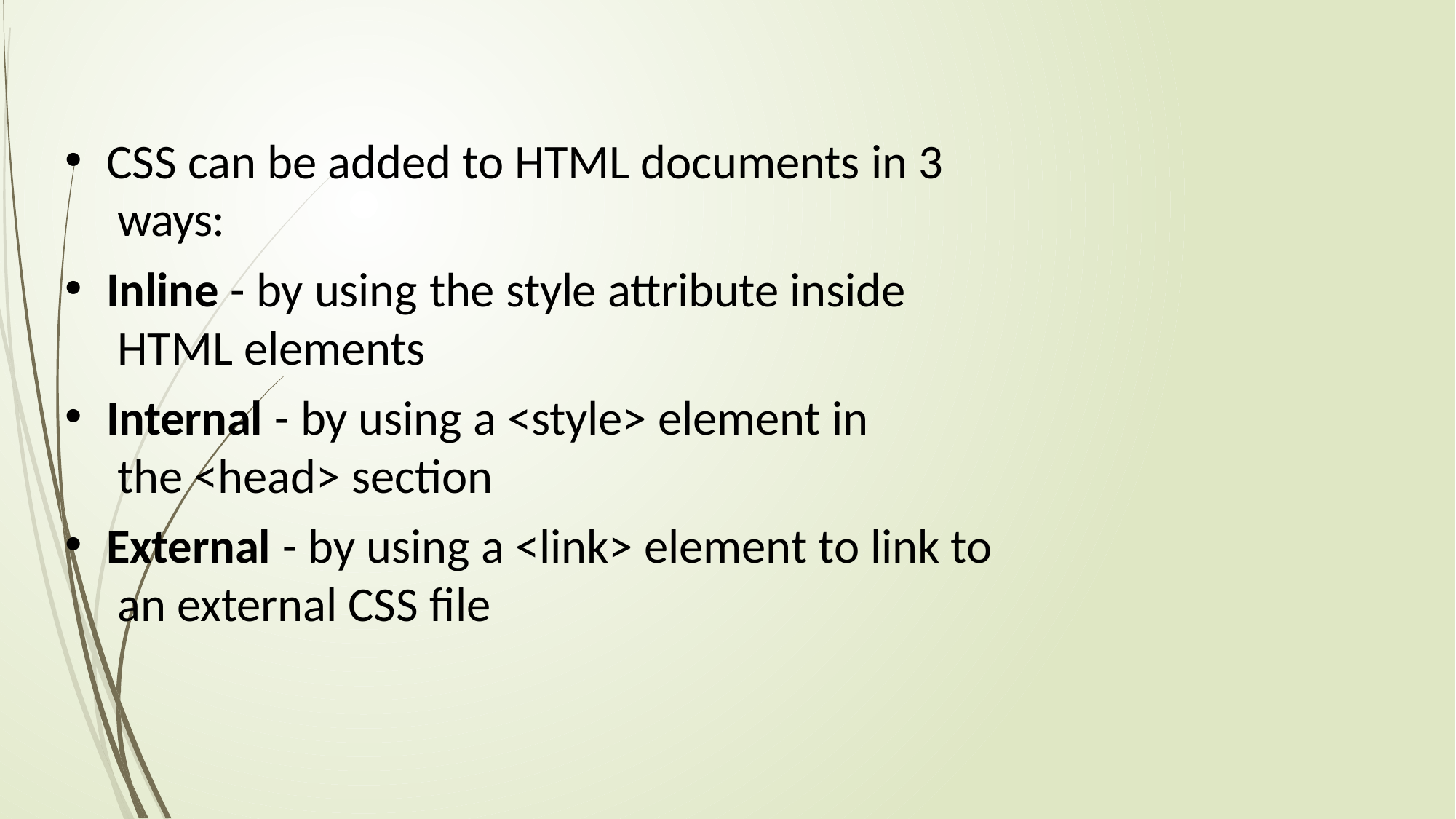

CSS can be added to HTML documents in 3  ways:
Inline - by using the style attribute inside  HTML elements
Internal - by using a <style> element in  the <head> section
External - by using a <link> element to link to  an external CSS file